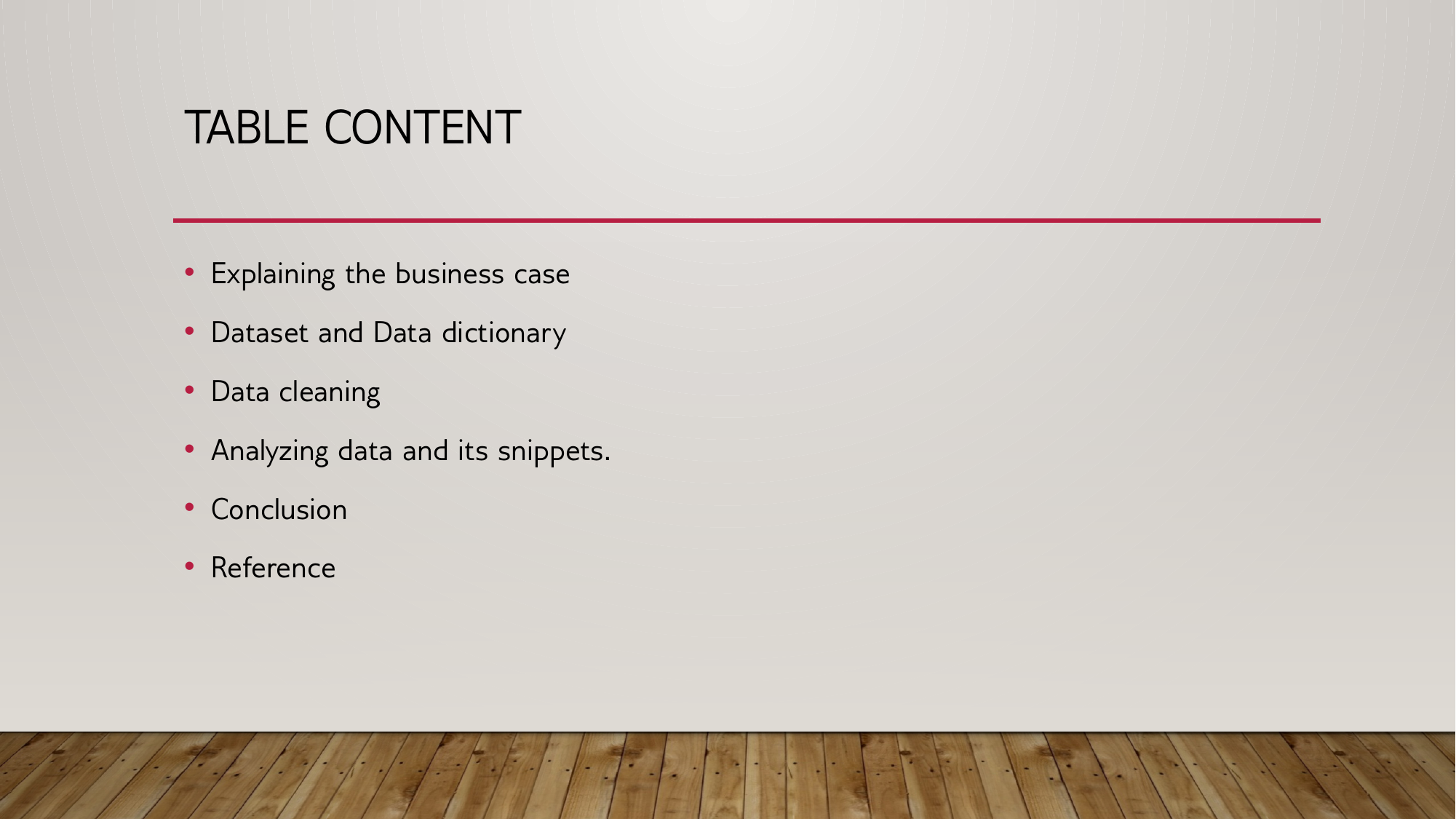

# Table Content
Explaining the business case
Dataset and Data dictionary
Data cleaning
Analyzing data and its snippets.
Conclusion
Reference